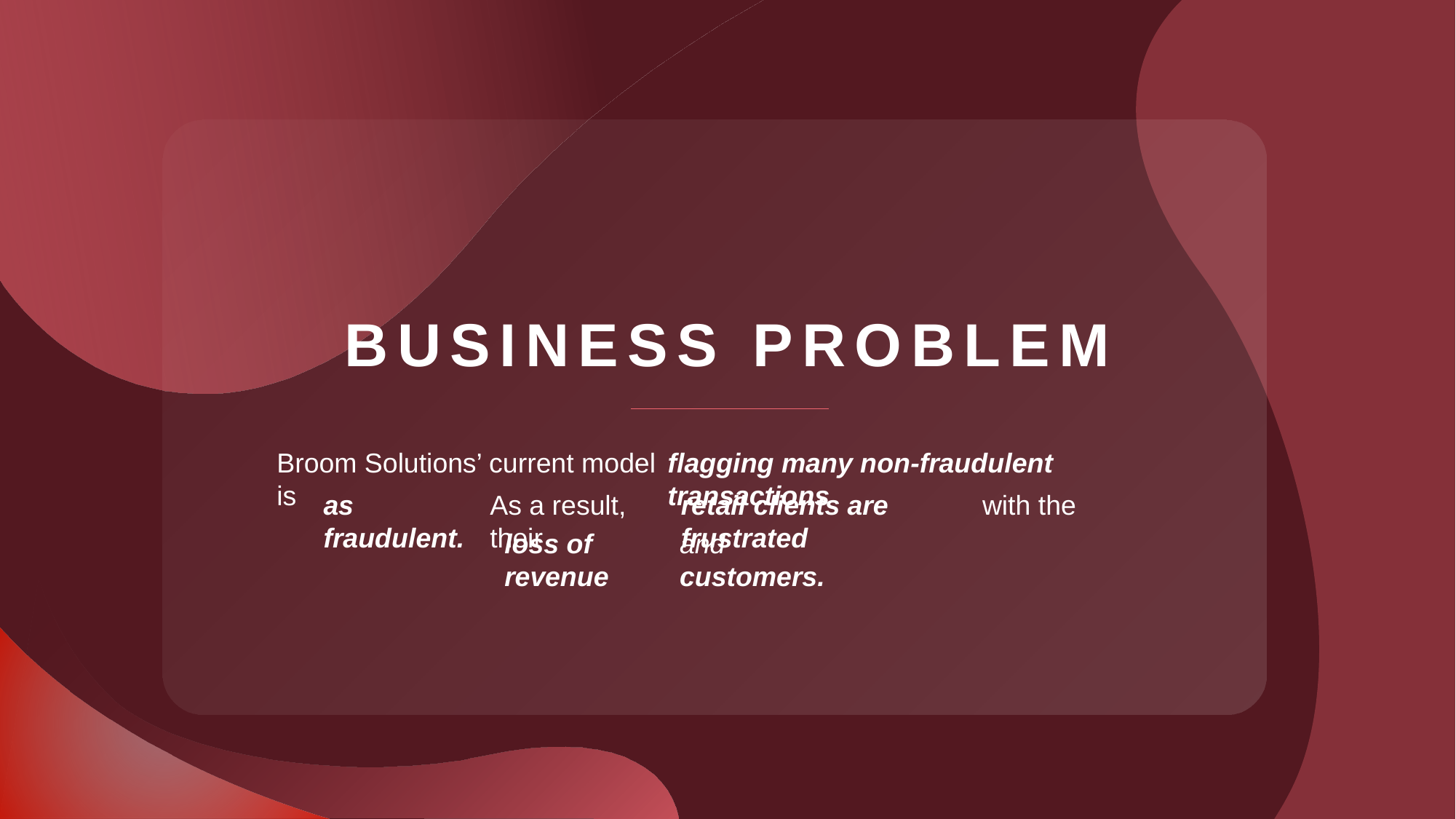

# BUSINESS PROBLEM
flagging many non-fraudulent transactions
Broom Solutions’ current model is
 with the
retail clients are frustrated
as fraudulent.
As a result, their
and customers.
loss of revenue